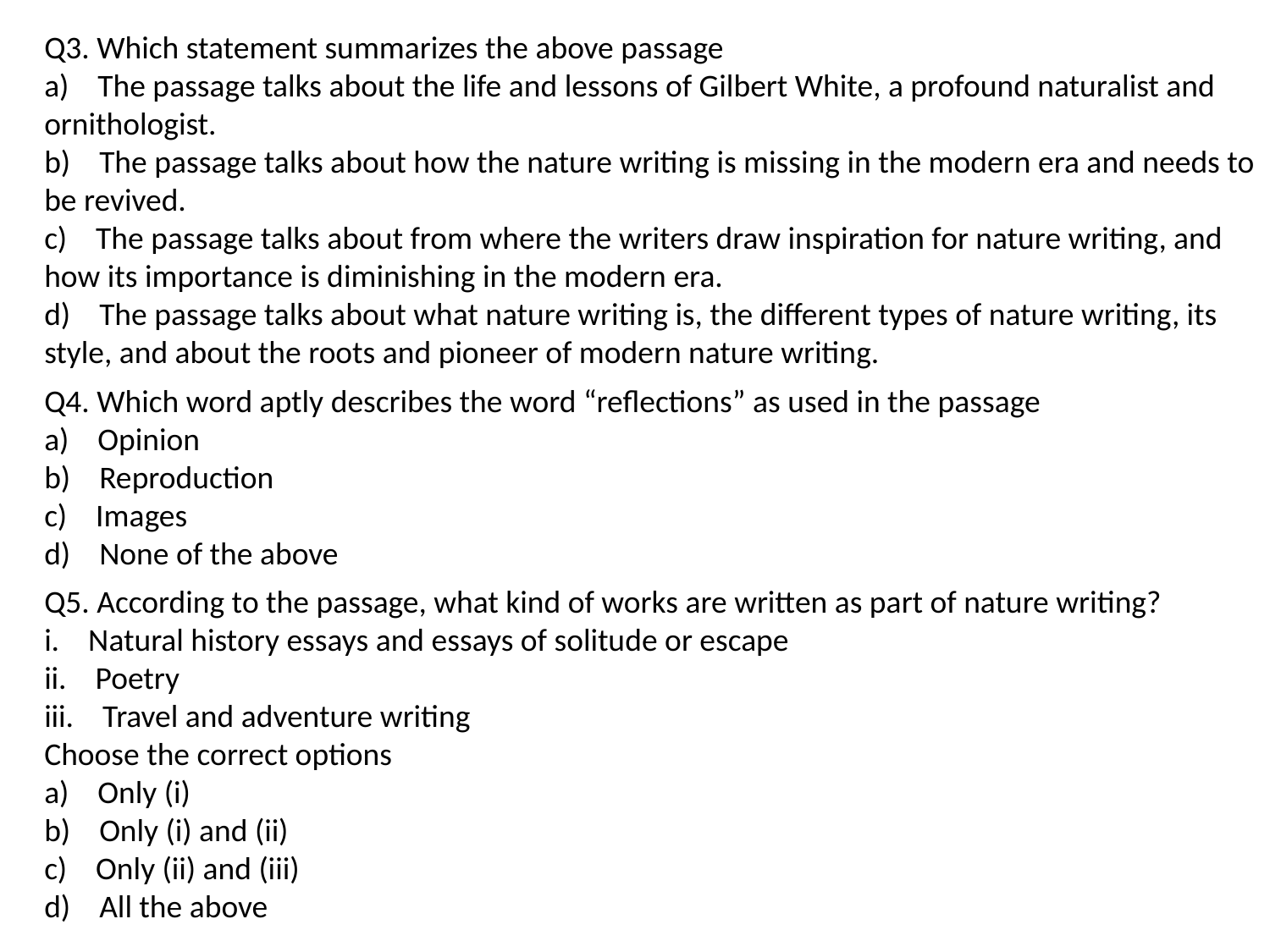

Q3. Which statement summarizes the above passage
a)    The passage talks about the life and lessons of Gilbert White, a profound naturalist and ornithologist.
b)    The passage talks about how the nature writing is missing in the modern era and needs to be revived.
c)    The passage talks about from where the writers draw inspiration for nature writing, and how its importance is diminishing in the modern era.
d)    The passage talks about what nature writing is, the different types of nature writing, its style, and about the roots and pioneer of modern nature writing.

Q4. Which word aptly describes the word “reflections” as used in the passage
a)    Opinion
b)    Reproduction
c)    Images
d)    None of the above

Q5. According to the passage, what kind of works are written as part of nature writing?
i.    Natural history essays and essays of solitude or escape
ii.    Poetry
iii.    Travel and adventure writing
Choose the correct options
a)    Only (i)
b)    Only (i) and (ii)
c)    Only (ii) and (iii)
d)    All the above